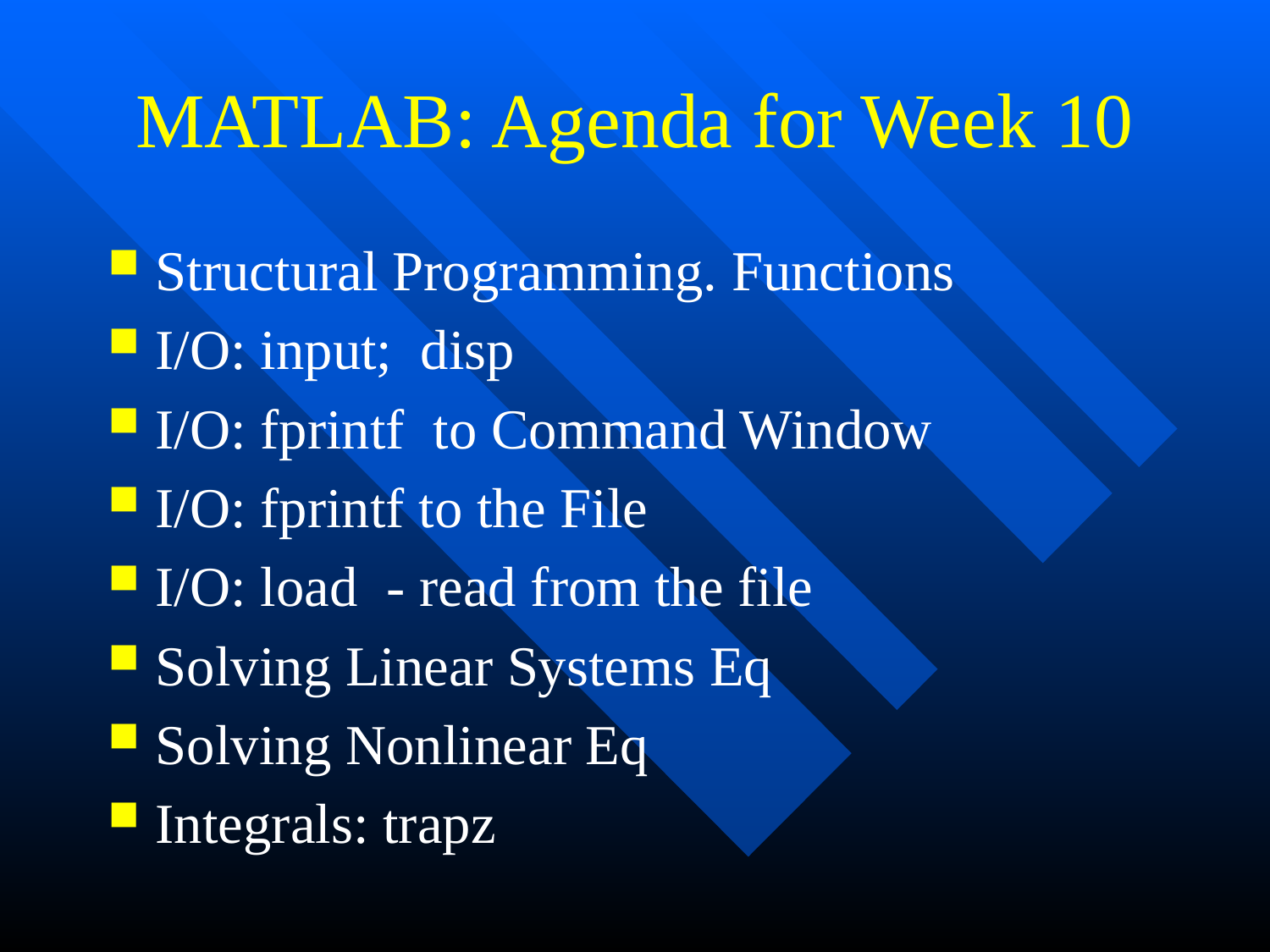

# MATLAB: Agenda for Week 10
Structural Programming. Functions
I/O: input;  disp
I/O: fprintf  to Command Window
I/O: fprintf to the File
I/O: load  - read from the file
Solving Linear Systems Eq
Solving Nonlinear Eq
Integrals: trapz